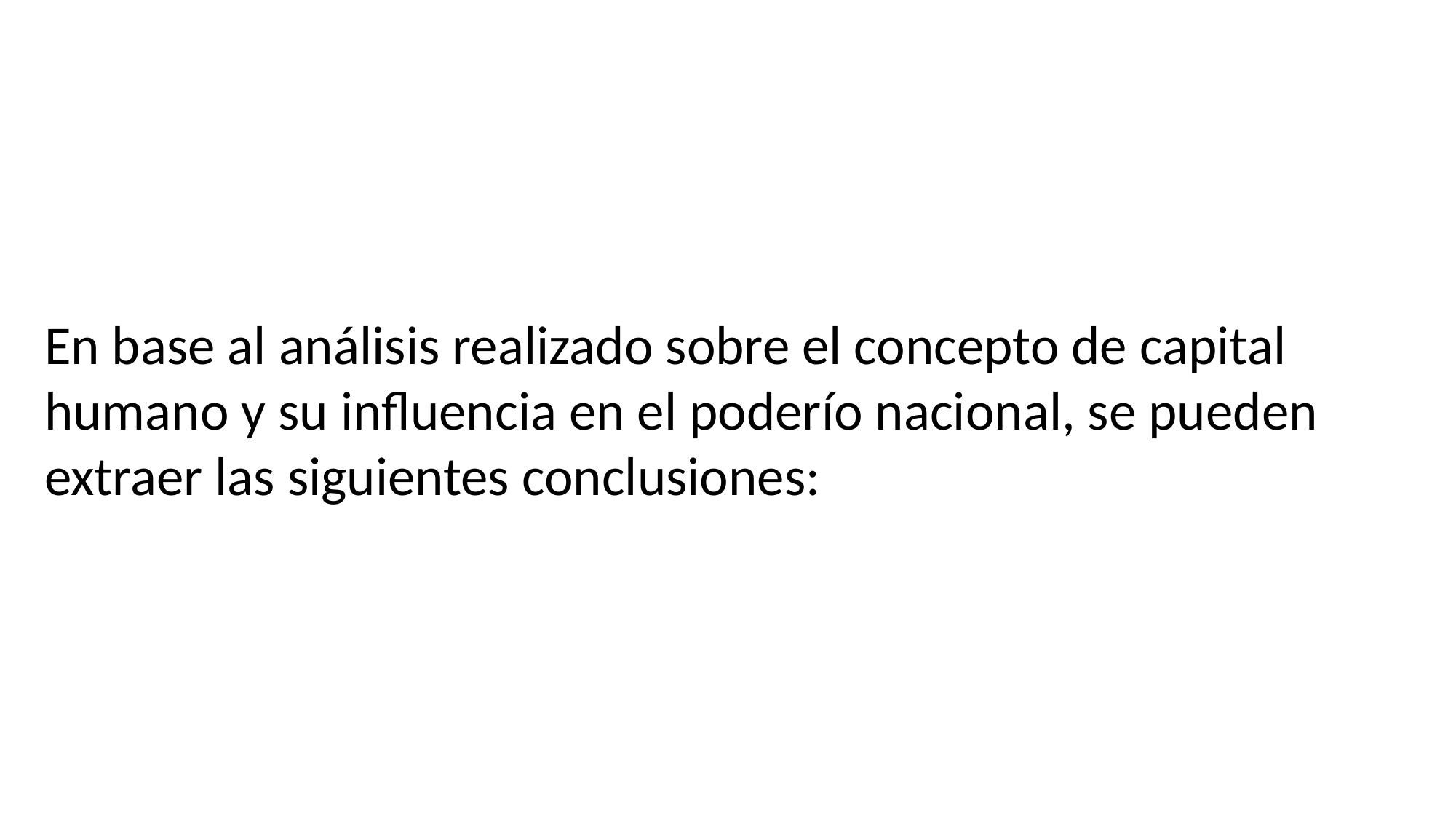

En base al análisis realizado sobre el concepto de capital humano y su influencia en el poderío nacional, se pueden extraer las siguientes conclusiones: